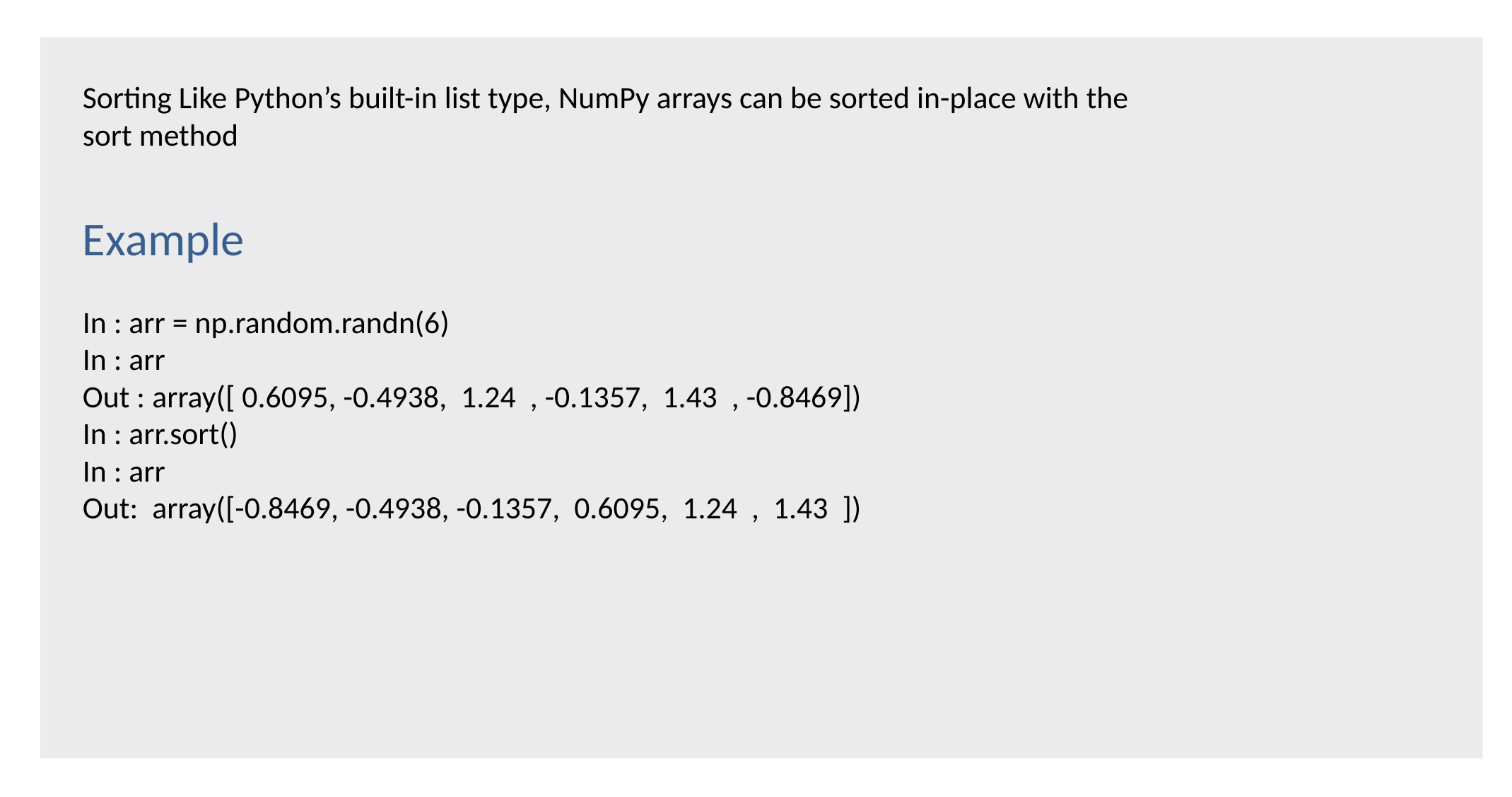

Sorting Like Python’s built-in list type, NumPy arrays can be sorted in-place with the sort method

Example

In : arr = np.random.randn(6)
In : arr
Out : array([ 0.6095, -0.4938,  1.24  , -0.1357,  1.43  , -0.8469])
In : arr.sort()
In : arr
Out:  array([-0.8469, -0.4938, -0.1357,  0.6095,  1.24  ,  1.43  ])